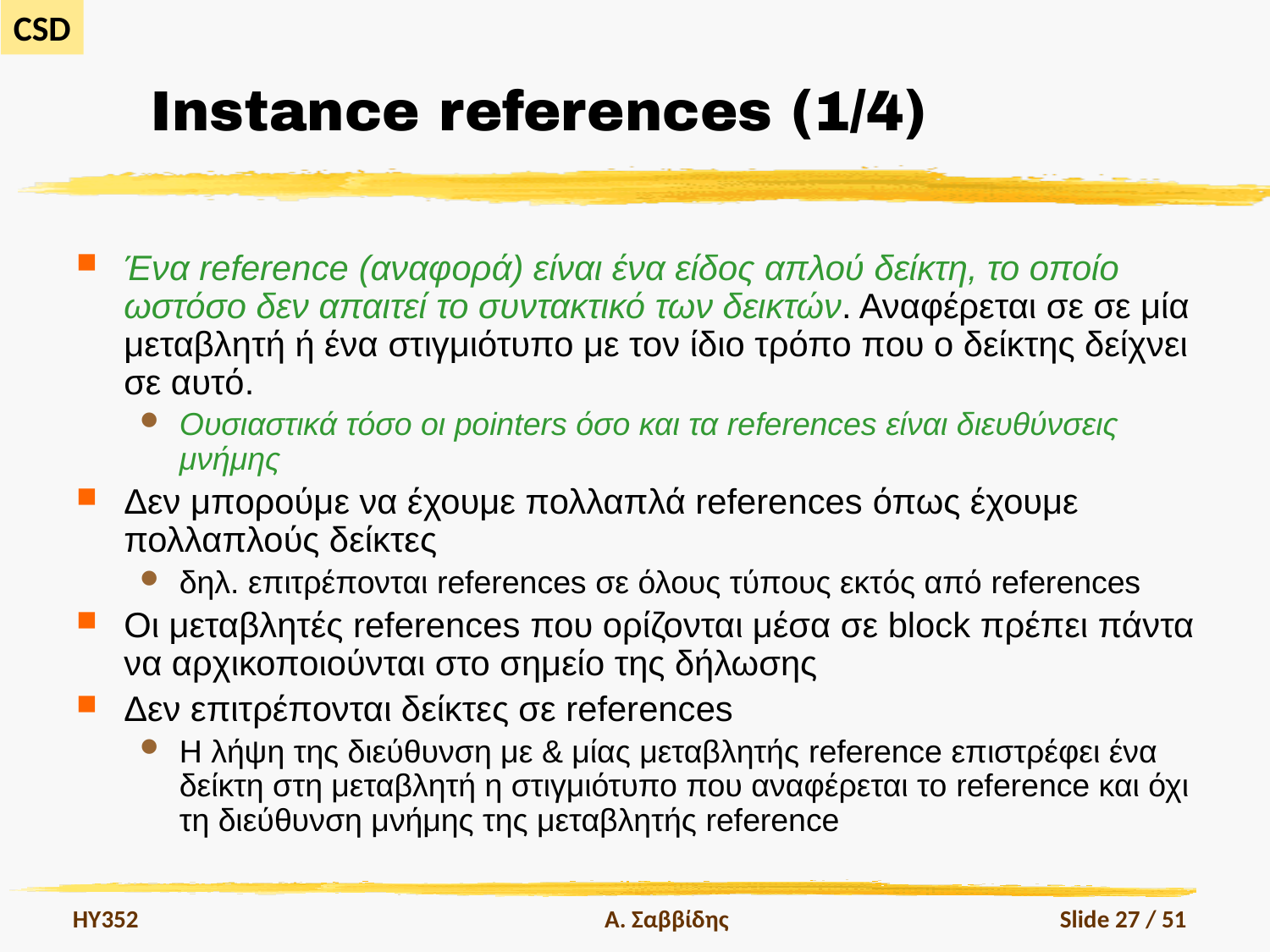

# Instance references (1/4)
Ένα reference (αναφορά) είναι ένα είδος απλού δείκτη, το οποίο ωστόσο δεν απαιτεί το συντακτικό των δεικτών. Αναφέρεται σε σε μία μεταβλητή ή ένα στιγμιότυπο με τον ίδιο τρόπο που ο δείκτης δείχνει σε αυτό.
Ουσιαστικά τόσο οι pointers όσο και τα references είναι διευθύνσεις μνήμης
Δεν μπορούμε να έχουμε πολλαπλά references όπως έχουμε πολλαπλούς δείκτες
δηλ. επιτρέπονται references σε όλους τύπους εκτός από references
Οι μεταβλητές references που ορίζονται μέσα σε block πρέπει πάντα να αρχικοποιούνται στο σημείο της δήλωσης
Δεν επιτρέπονται δείκτες σε references
Η λήψη της διεύθυνση με & μίας μεταβλητής reference επιστρέφει ένα δείκτη στη μεταβλητή η στιγμιότυπο που αναφέρεται το reference και όχι τη διεύθυνση μνήμης της μεταβλητής reference
HY352
Α. Σαββίδης
Slide 27 / 51